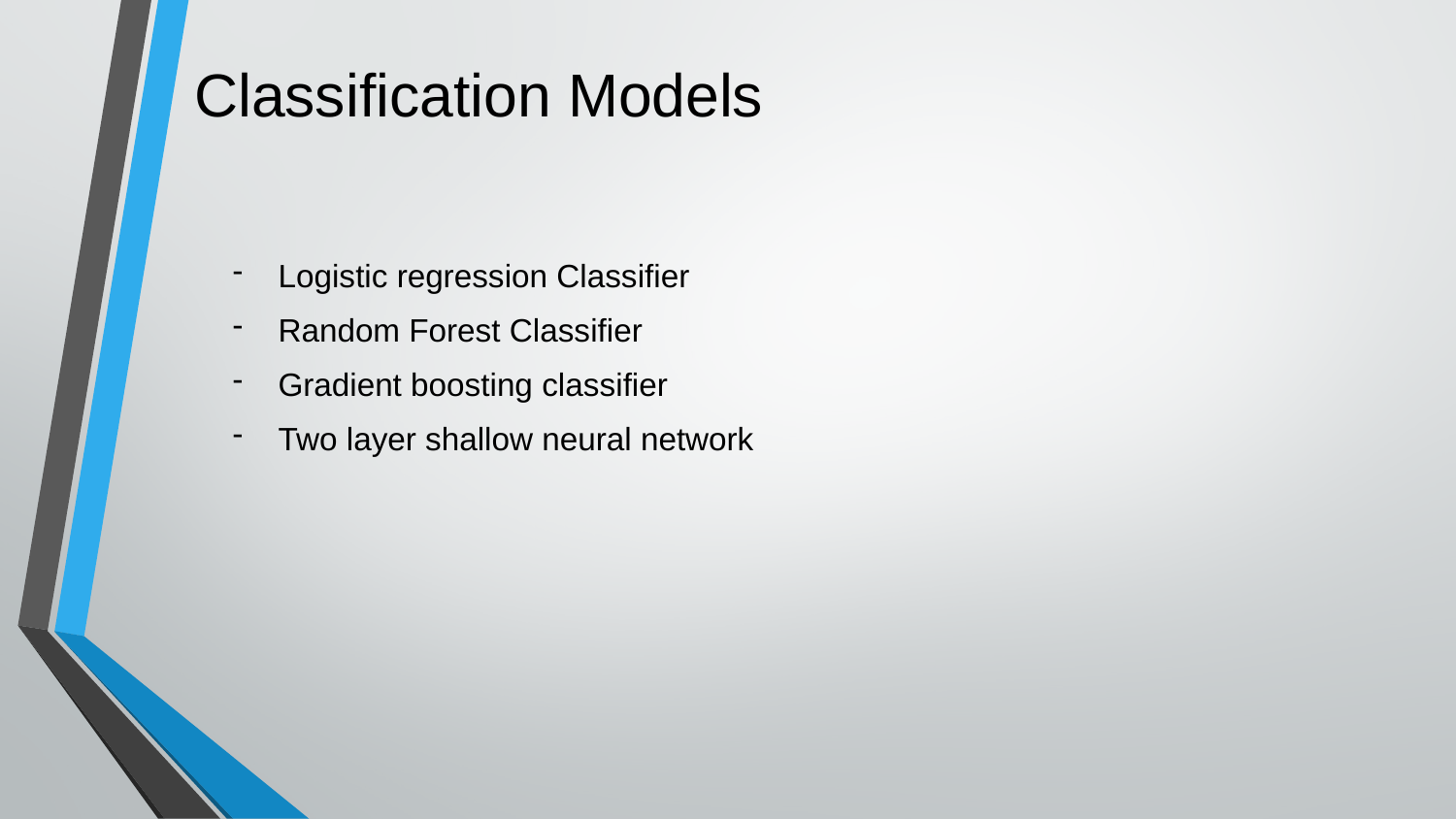

# Classification Models
Logistic regression Classifier
Random Forest Classifier
Gradient boosting classifier
Two layer shallow neural network